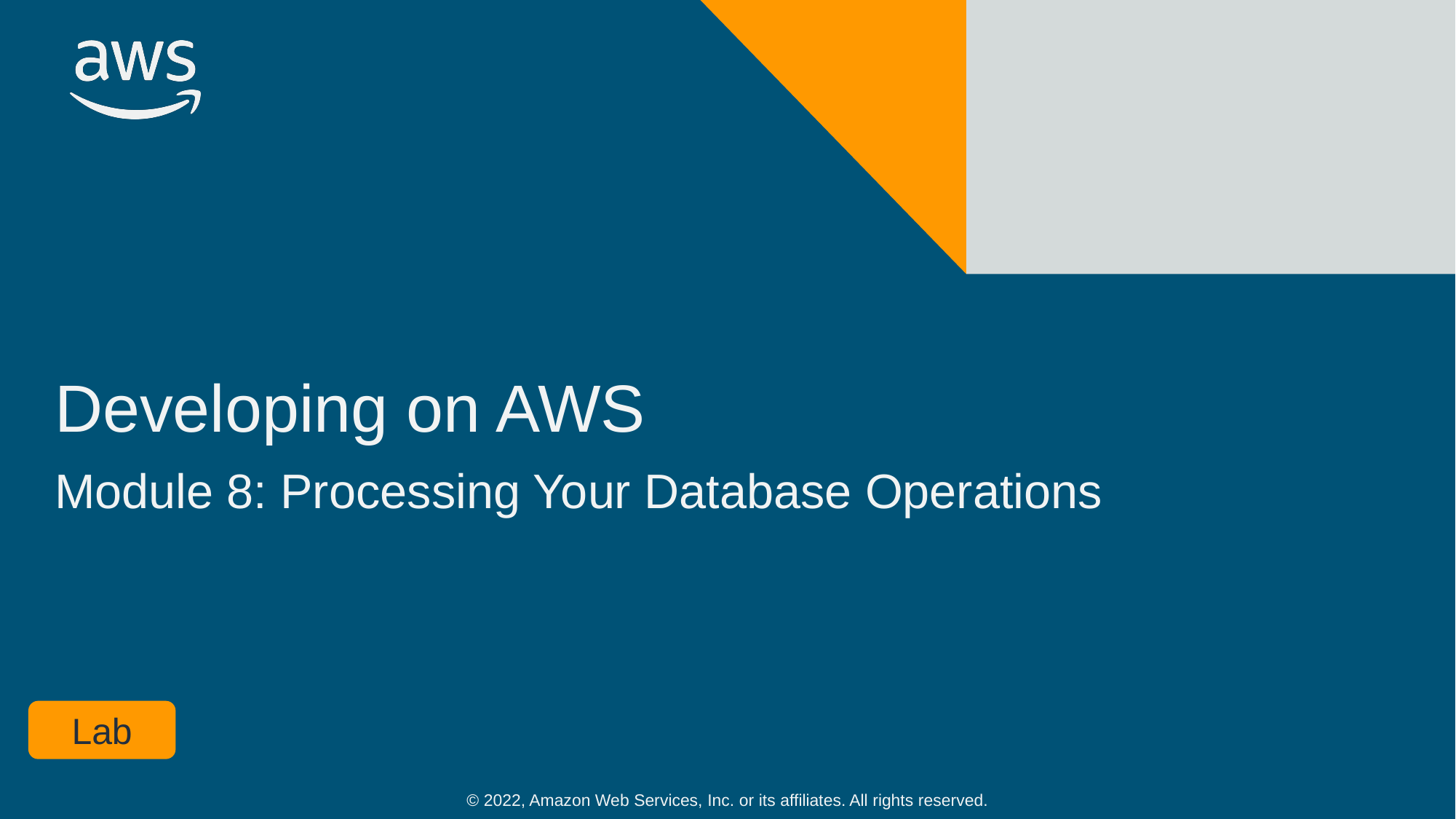

# Developing on AWS
Module 8: Processing Your Database Operations

Lab